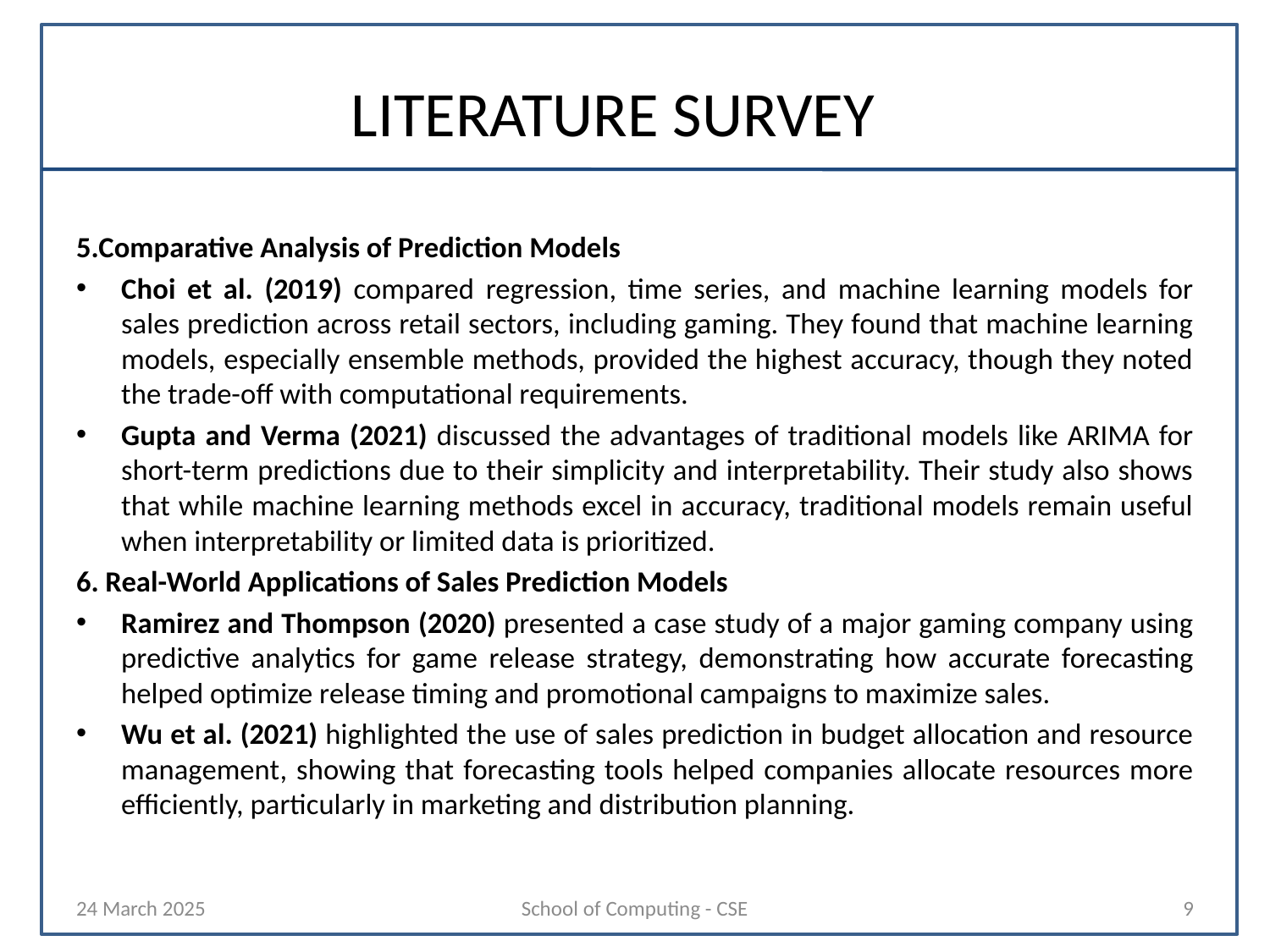

# LITERATURE SURVEY
5.Comparative Analysis of Prediction Models
Choi et al. (2019) compared regression, time series, and machine learning models for sales prediction across retail sectors, including gaming. They found that machine learning models, especially ensemble methods, provided the highest accuracy, though they noted the trade-off with computational requirements.
Gupta and Verma (2021) discussed the advantages of traditional models like ARIMA for short-term predictions due to their simplicity and interpretability. Their study also shows that while machine learning methods excel in accuracy, traditional models remain useful when interpretability or limited data is prioritized.
6. Real-World Applications of Sales Prediction Models
Ramirez and Thompson (2020) presented a case study of a major gaming company using predictive analytics for game release strategy, demonstrating how accurate forecasting helped optimize release timing and promotional campaigns to maximize sales.
Wu et al. (2021) highlighted the use of sales prediction in budget allocation and resource management, showing that forecasting tools helped companies allocate resources more efficiently, particularly in marketing and distribution planning.

24 March 2025
School of Computing - CSE
9